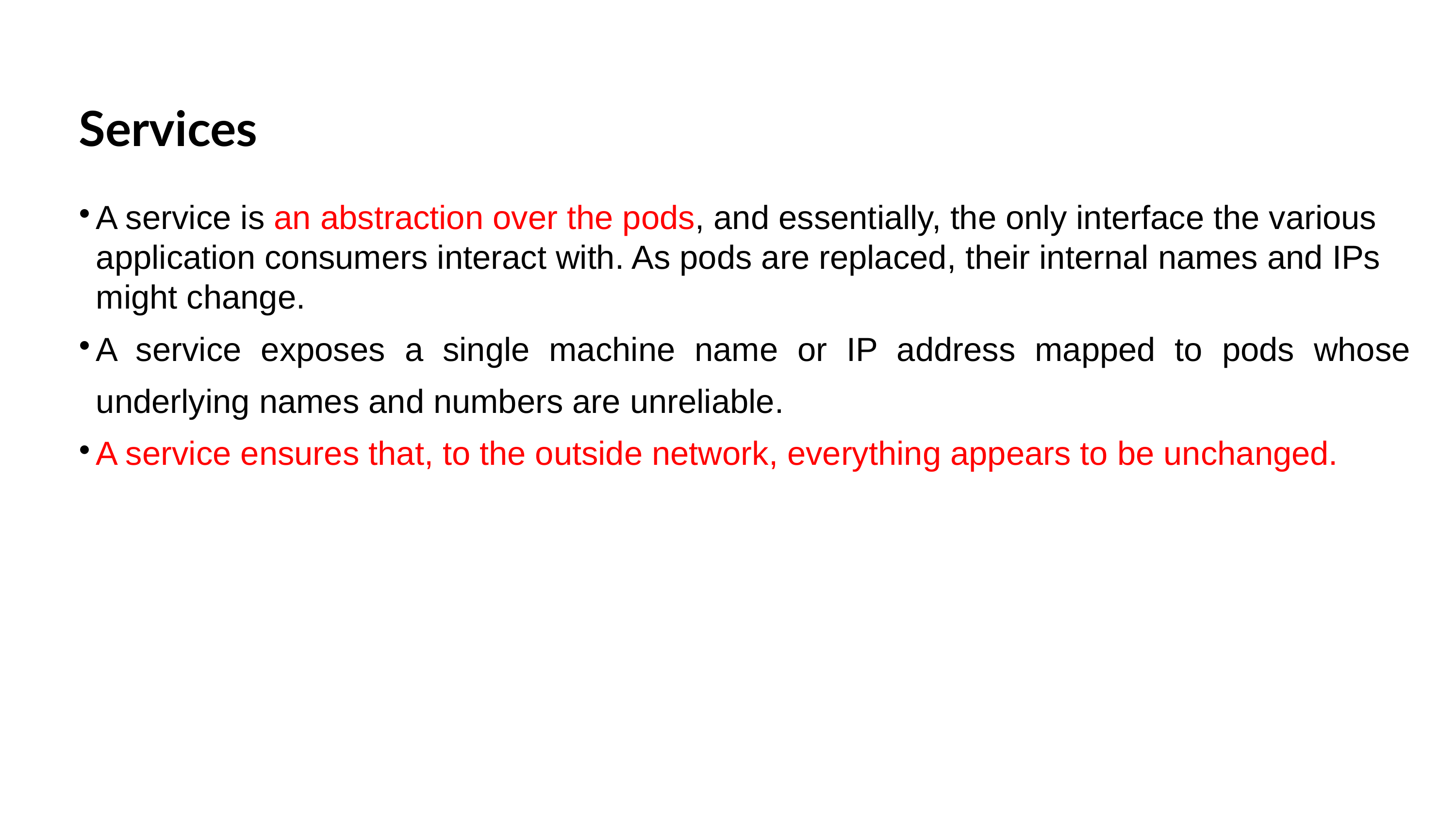

Services

A service is an abstraction over the pods, and essentially, the only interface the various application consumers interact with. As pods are replaced, their internal names and IPs might change.
A service exposes a single machine name or IP address mapped to pods whose underlying names and numbers are unreliable.
A service ensures that, to the outside network, everything appears to be unchanged.